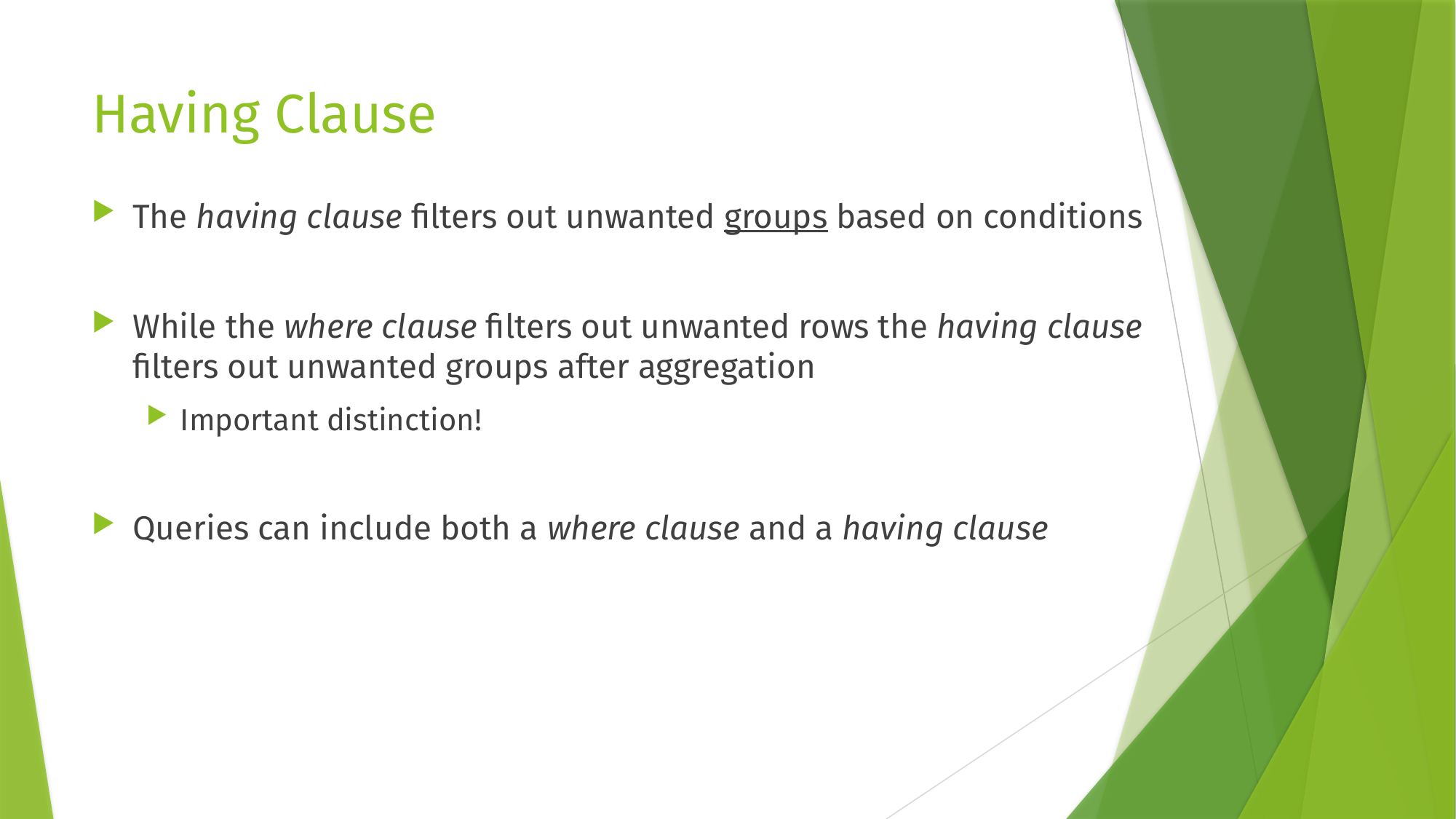

# Having Clause
The having clause filters out unwanted groups based on conditions

While the where clause filters out unwanted rows the having clause filters out unwanted groups after aggregation
Important distinction!

Queries can include both a where clause and a having clause